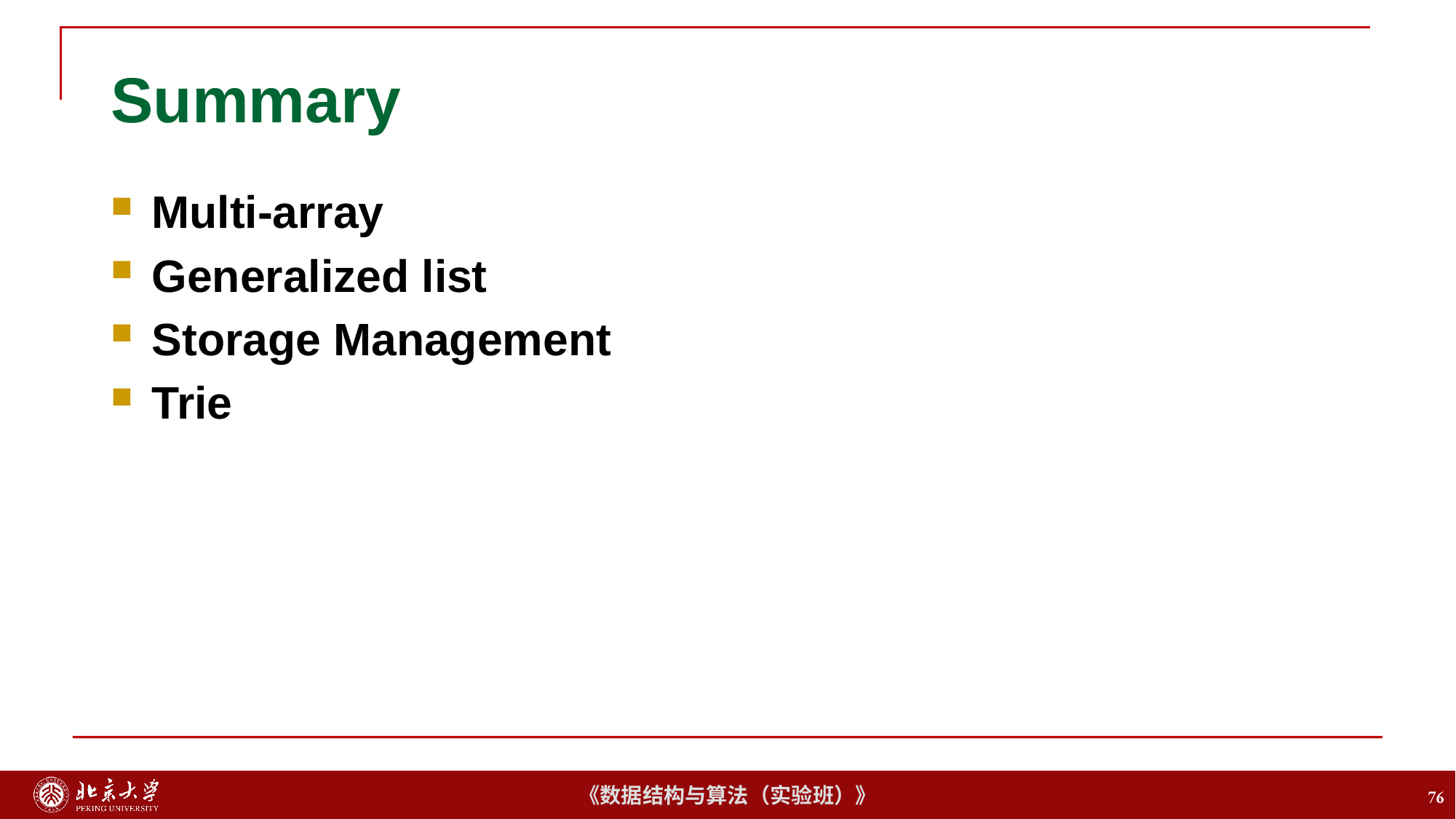

# Summary
Multi-array
Generalized list
Storage Management
Trie
76